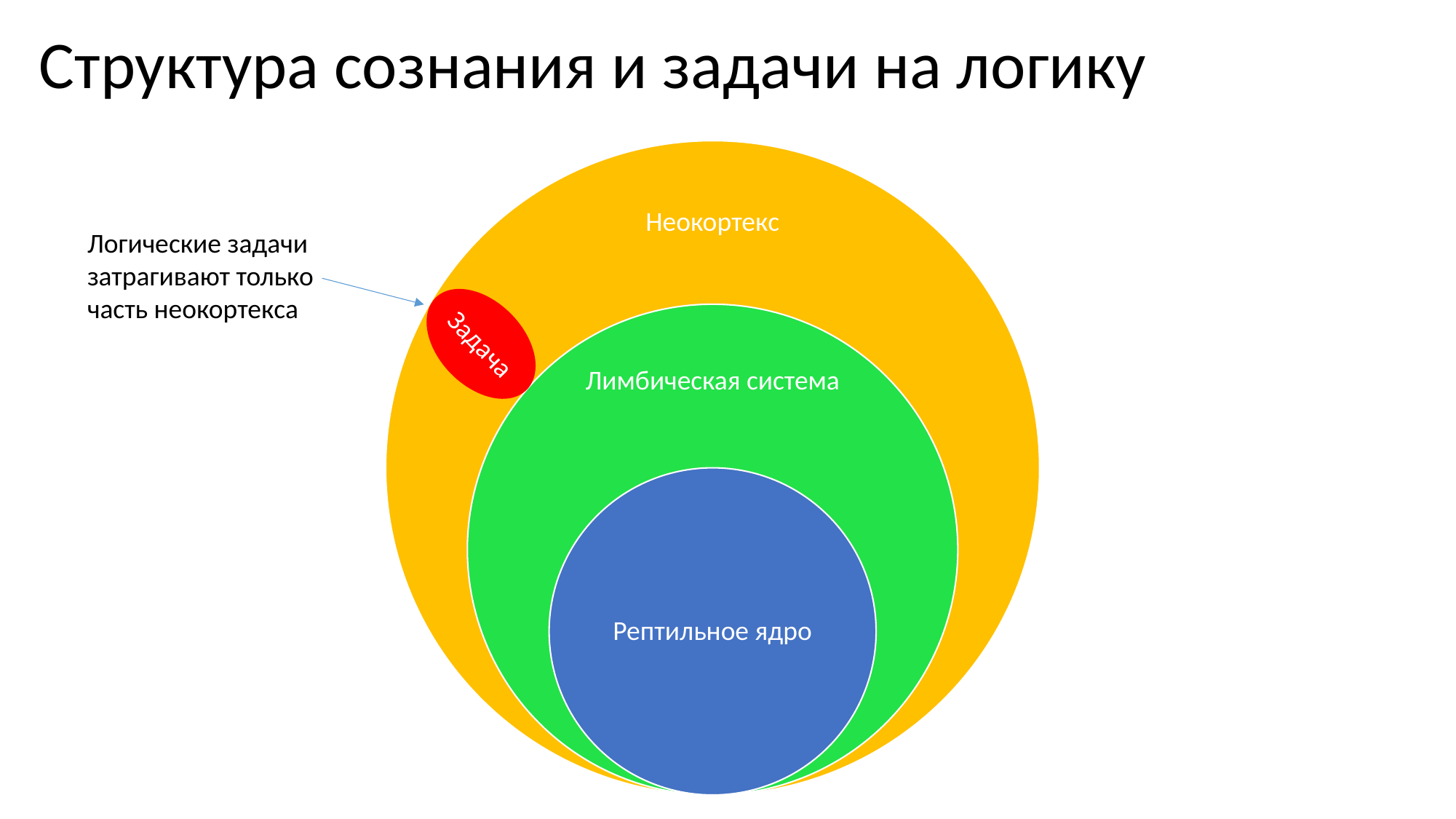

# Структура сознания и задачи на логику
Неокортекс
Лимбическая система
Рептильное ядро
Логические задачи затрагивают только часть неокортекса

Задача